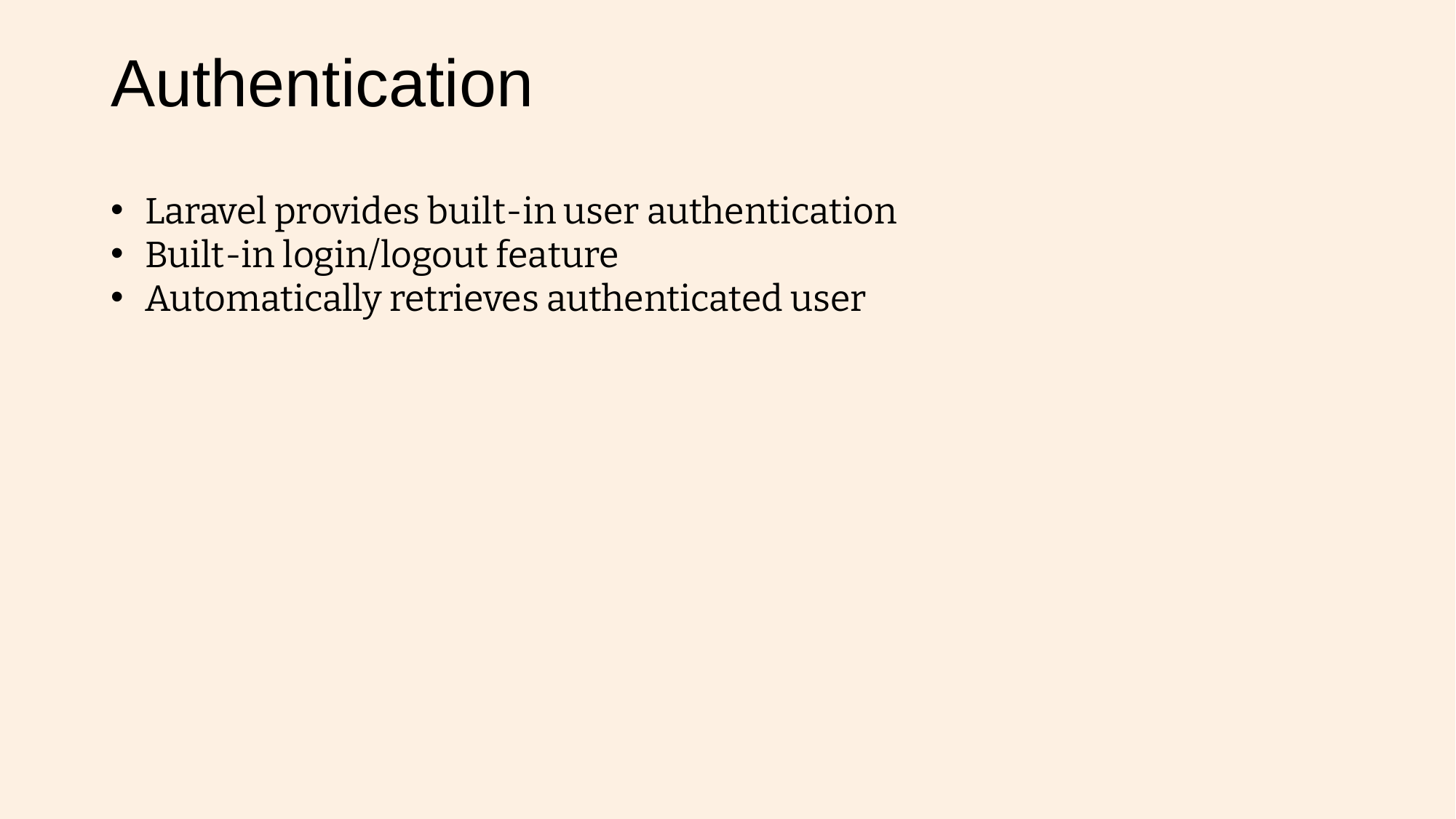

# Authentication
Laravel provides built-in user authentication
Built-in login/logout feature
Automatically retrieves authenticated user